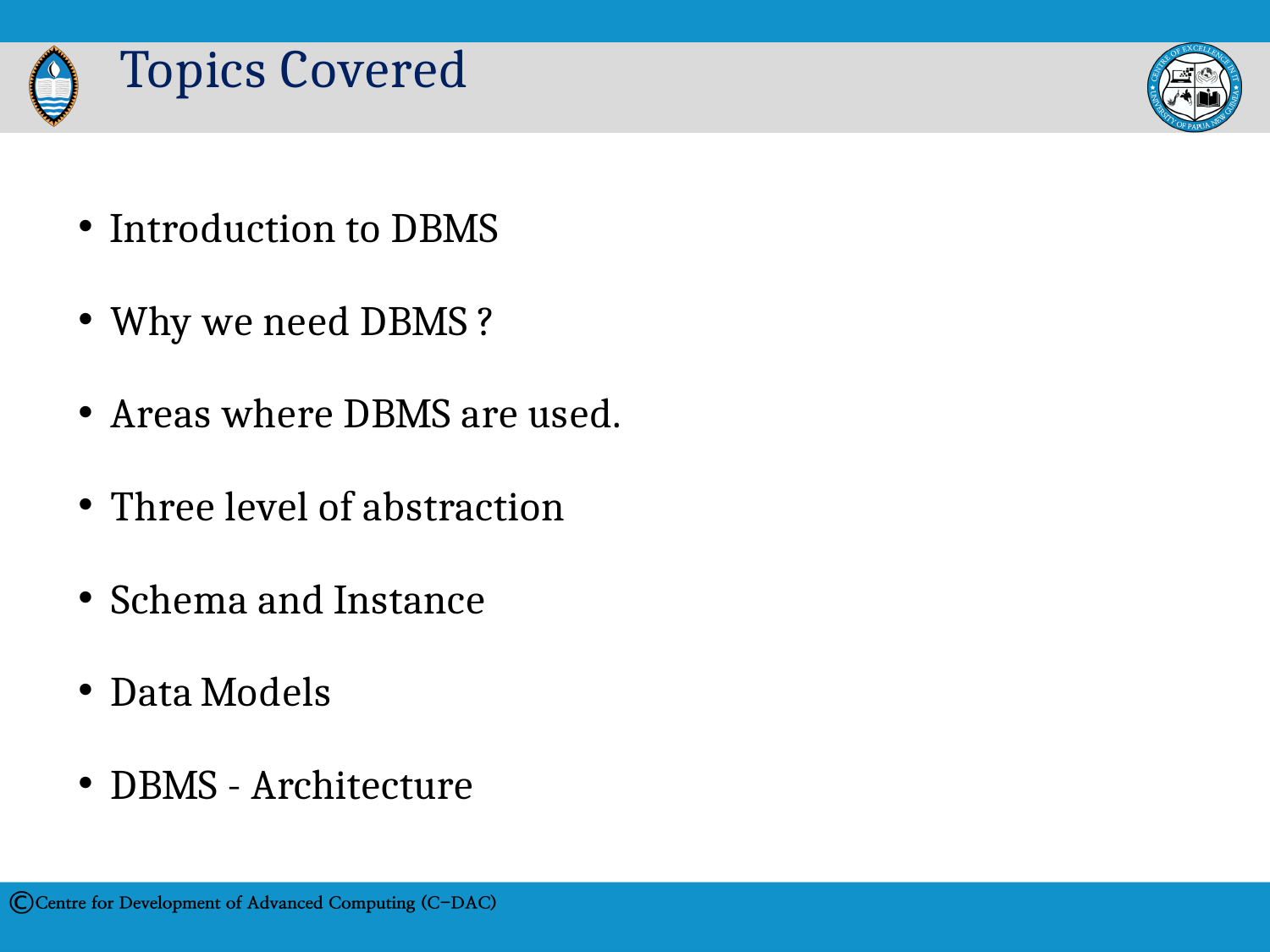

# Topics Covered
Introduction to DBMS
Why we need DBMS ?
Areas where DBMS are used.
Three level of abstraction
Schema and Instance
Data Models
DBMS - Architecture